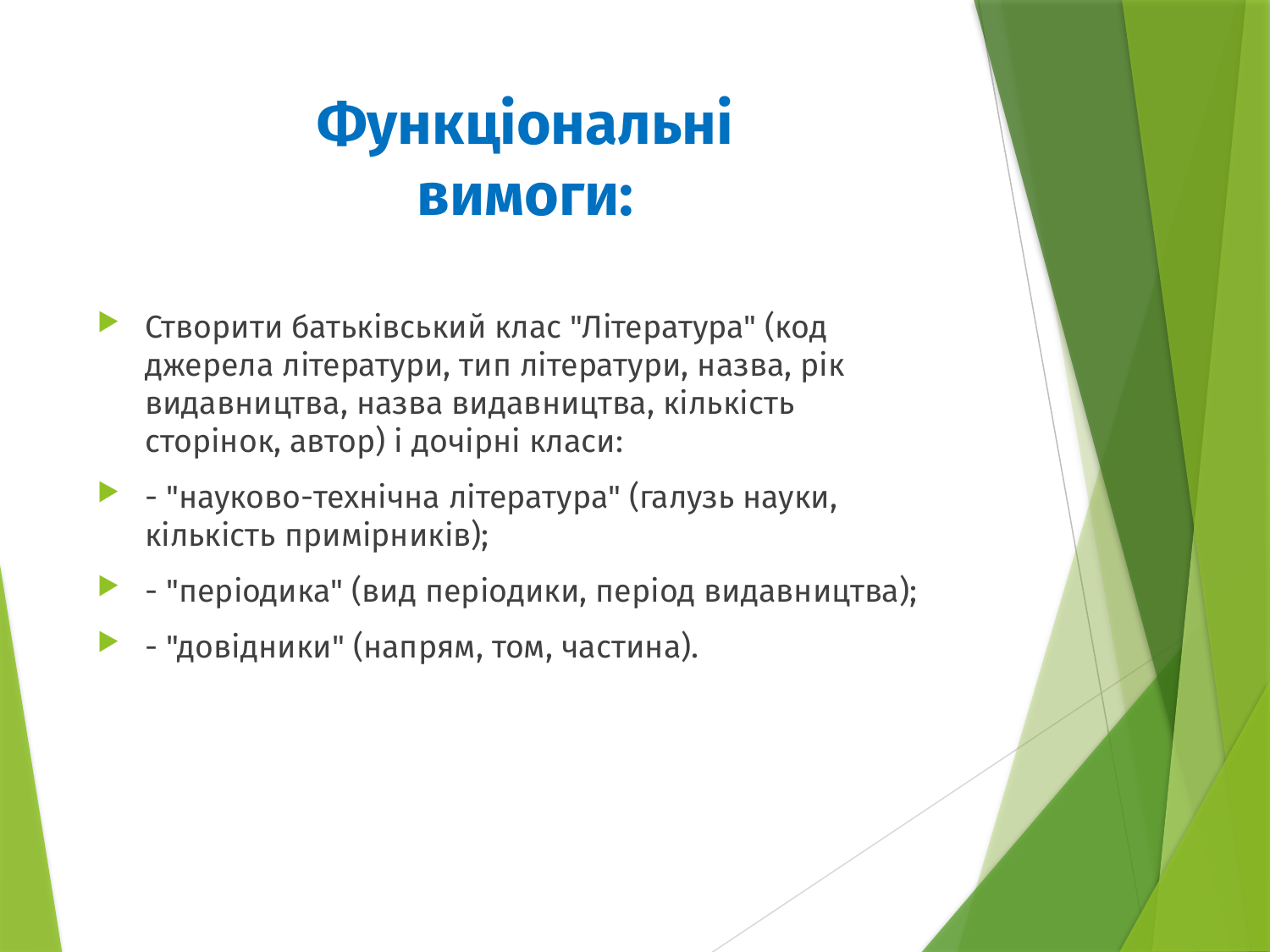

# Функціональні вимоги:
Створити батьківський клас "Література" (код джерела літератури, тип літератури, назва, рік видавництва, назва видавництва, кількість сторінок, автор) і дочірні класи:
- "науково-технічна література" (галузь науки, кількість примірників);
- "періодика" (вид періодики, період видавництва);
- "довідники" (напрям, том, частина).